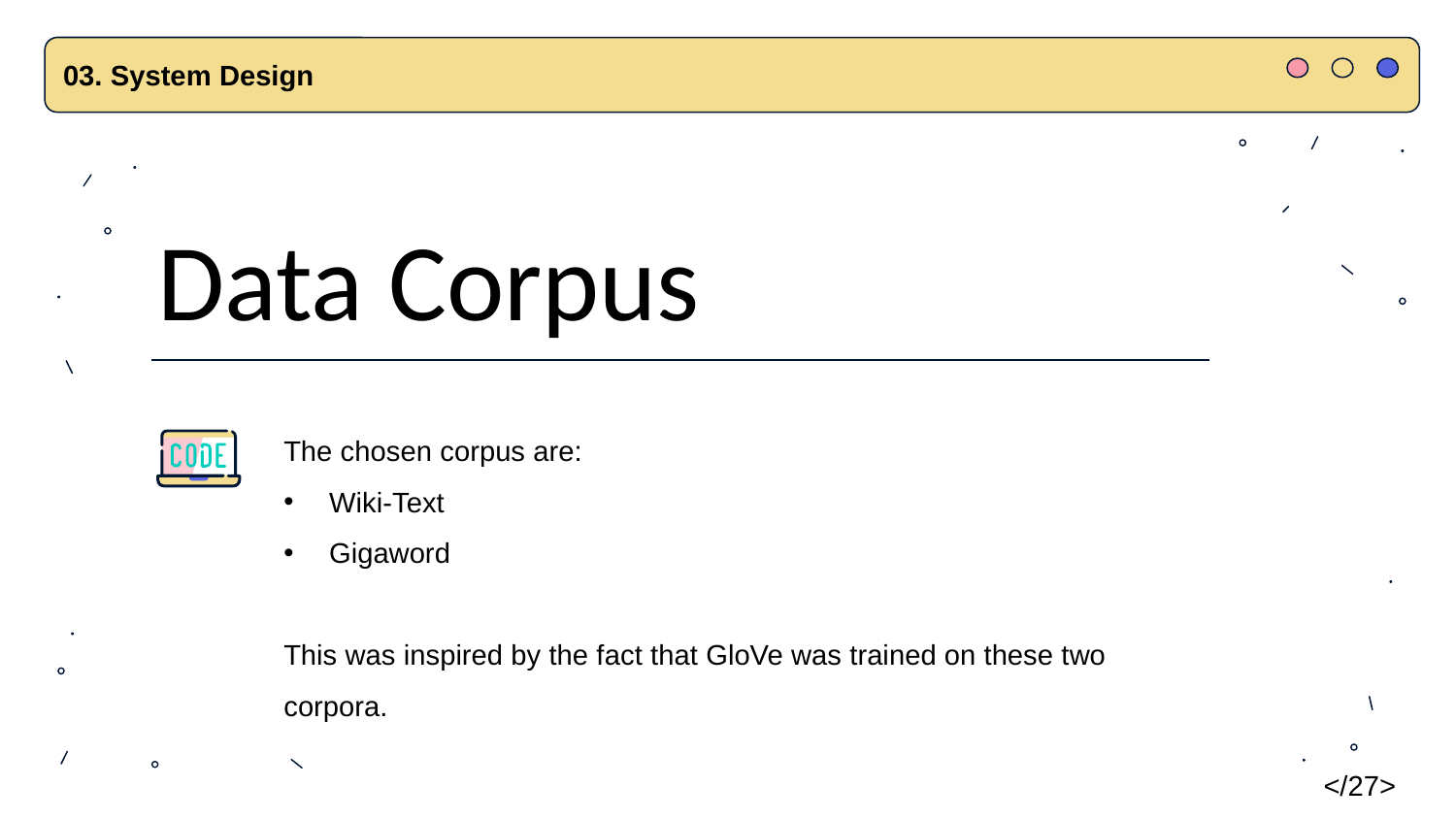

03. System Design

Data Corpus
The chosen corpus are:
Wiki-Text
Gigaword

This was inspired by the fact that GloVe was trained on these two corpora.

</27>